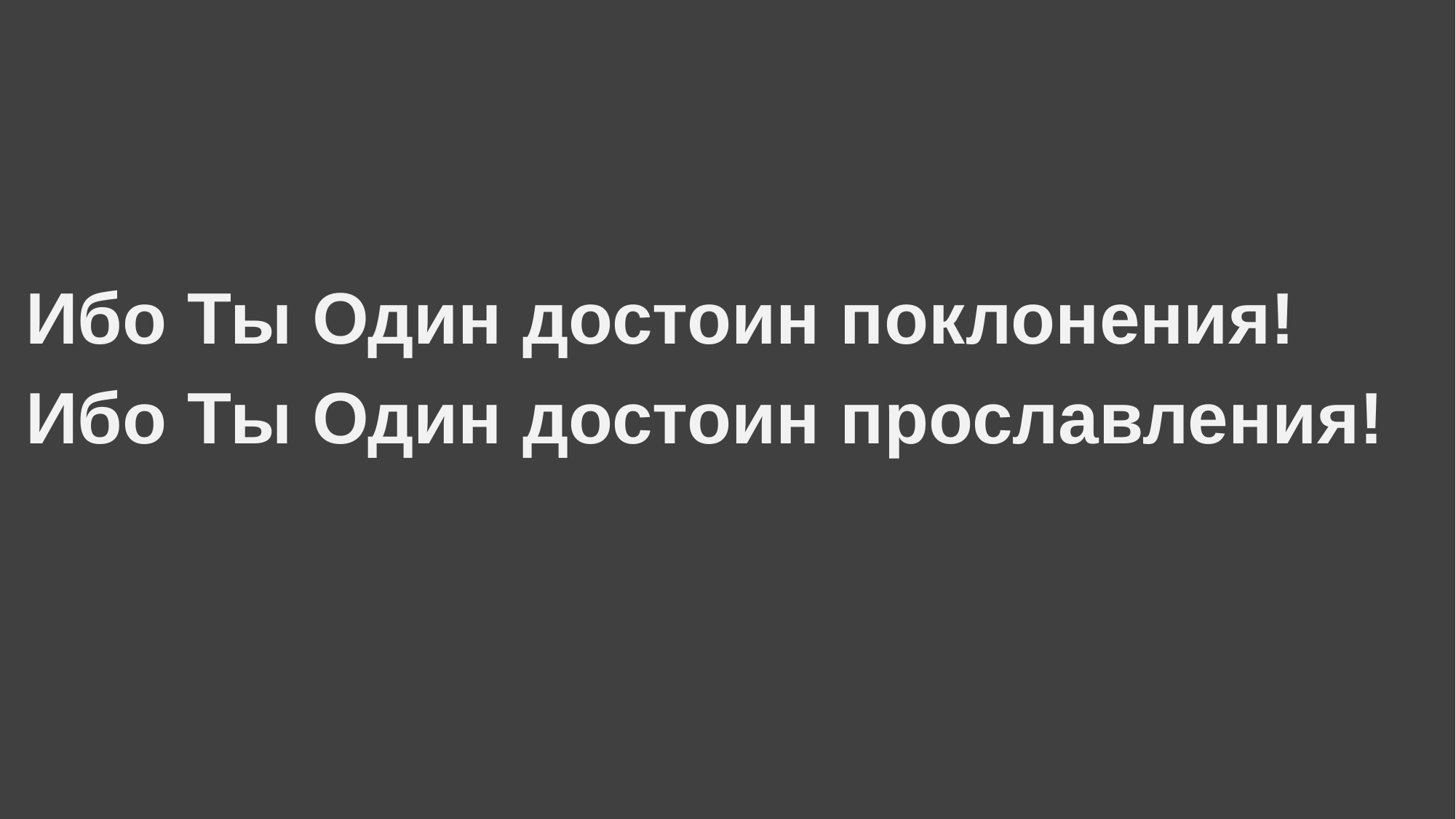

Ибо Ты Один достоин поклонения!
Ибо Ты Один достоин прославления!